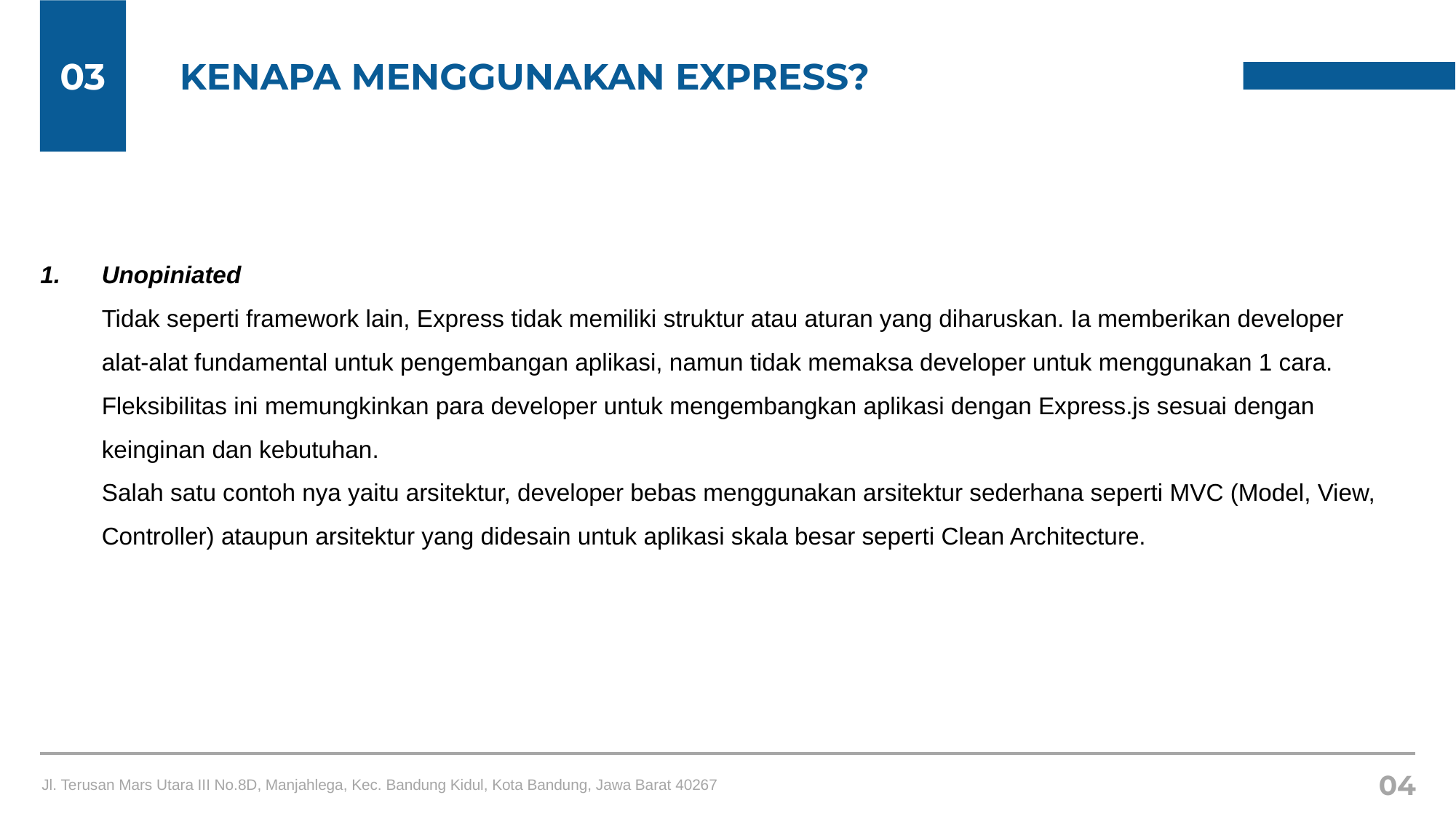

03
KENAPA MENGGUNAKAN EXPRESS?

Unopiniated
Tidak seperti framework lain, Express tidak memiliki struktur atau aturan yang diharuskan. Ia memberikan developer alat-alat fundamental untuk pengembangan aplikasi, namun tidak memaksa developer untuk menggunakan 1 cara.
Fleksibilitas ini memungkinkan para developer untuk mengembangkan aplikasi dengan Express.js sesuai dengan keinginan dan kebutuhan.
Salah satu contoh nya yaitu arsitektur, developer bebas menggunakan arsitektur sederhana seperti MVC (Model, View, Controller) ataupun arsitektur yang didesain untuk aplikasi skala besar seperti Clean Architecture.
04
Jl. Terusan Mars Utara III No.8D, Manjahlega, Kec. Bandung Kidul, Kota Bandung, Jawa Barat 40267